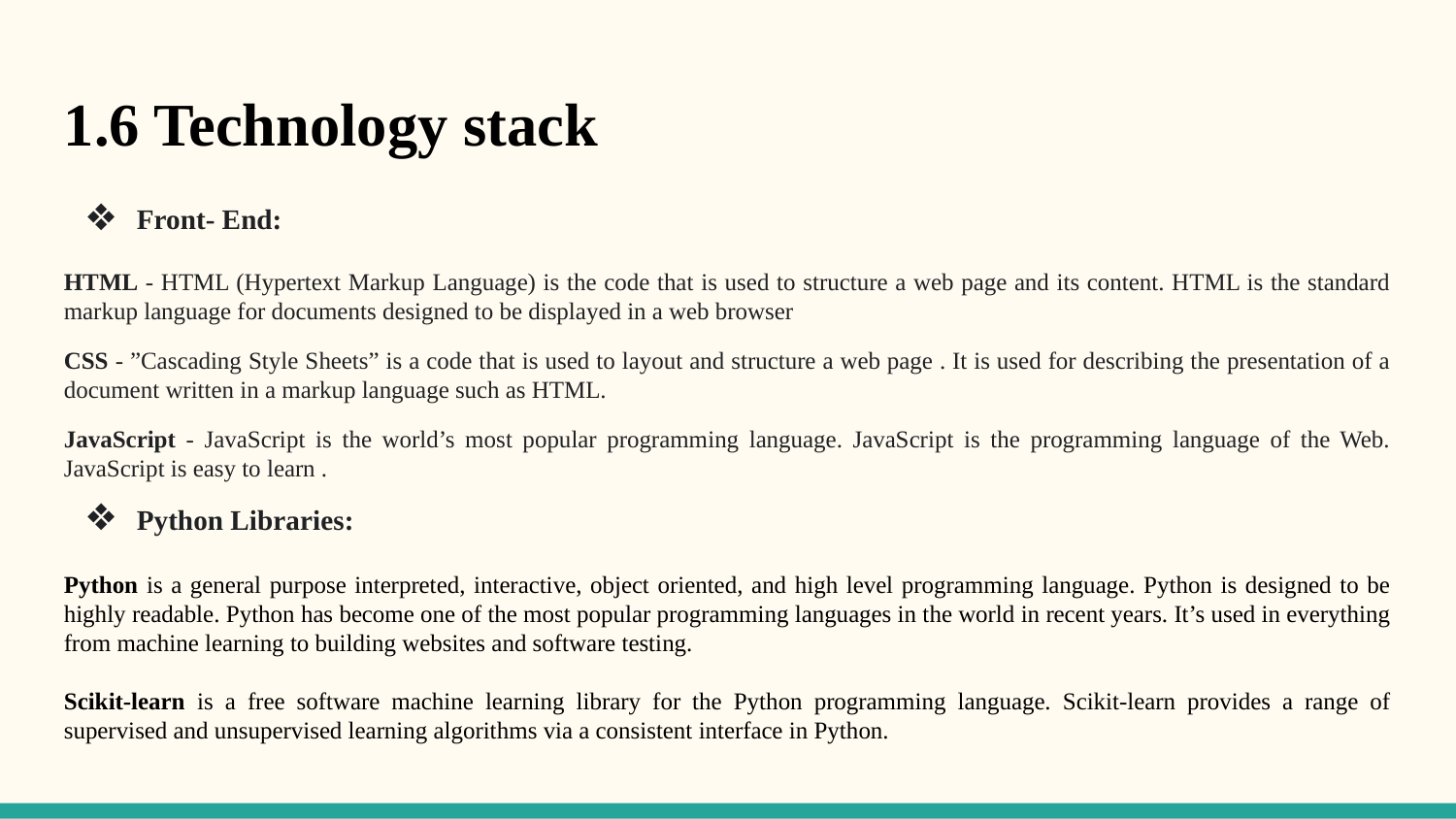

1.6 Technology stack
Front- End:

HTML - HTML (Hypertext Markup Language) is the code that is used to structure a web page and its content. HTML is the standard markup language for documents designed to be displayed in a web browser
CSS - ”Cascading Style Sheets” is a code that is used to layout and structure a web page . It is used for describing the presentation of a document written in a markup language such as HTML.
JavaScript - JavaScript is the world’s most popular programming language. JavaScript is the programming language of the Web. JavaScript is easy to learn .
Python Libraries:

Python is a general purpose interpreted, interactive, object oriented, and high level programming language. Python is designed to be highly readable. Python has become one of the most popular programming languages in the world in recent years. It’s used in everything from machine learning to building websites and software testing.

Scikit-learn is a free software machine learning library for the Python programming language. Scikit-learn provides a range of supervised and unsupervised learning algorithms via a consistent interface in Python.